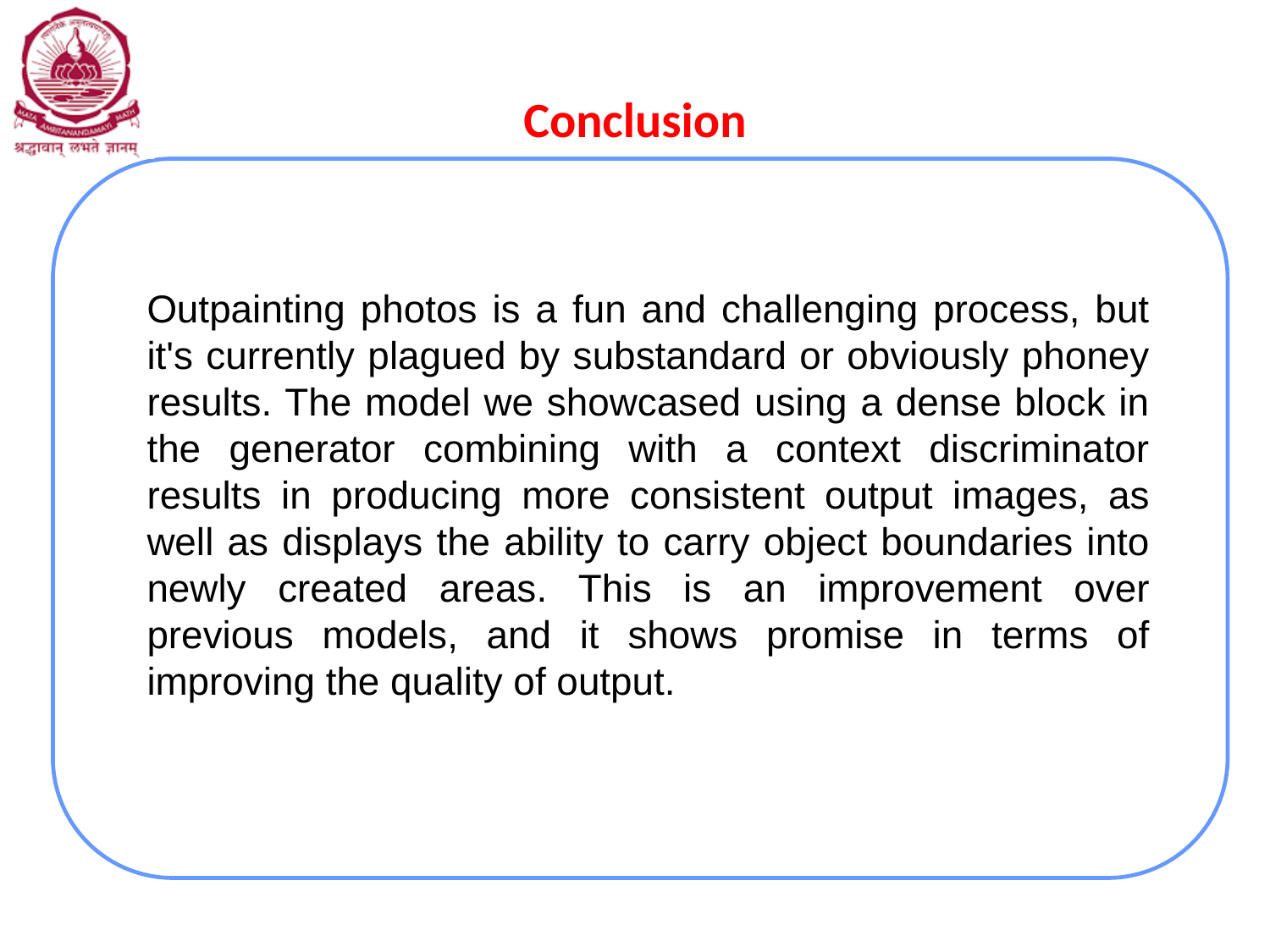

# Conclusion
Outpainting photos is a fun and challenging process, but it's currently plagued by substandard or obviously phoney results. The model we showcased using a dense block in the generator combining with a context discriminator results in producing more consistent output images, as well as displays the ability to carry object boundaries into newly created areas. This is an improvement over previous models, and it shows promise in terms of improving the quality of output.